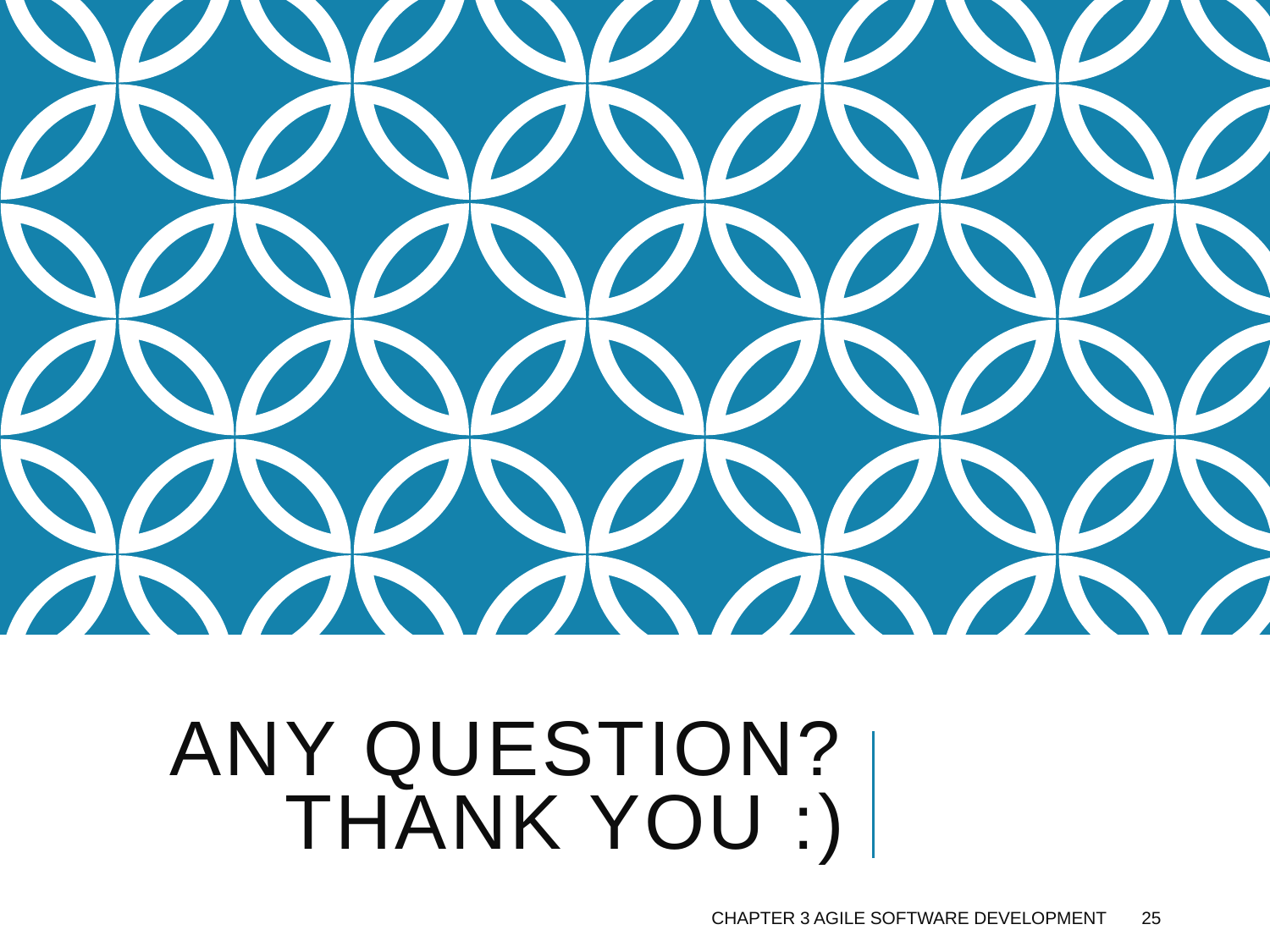

# Any question? Thank you :)
Chapter 3 Agile software development
25